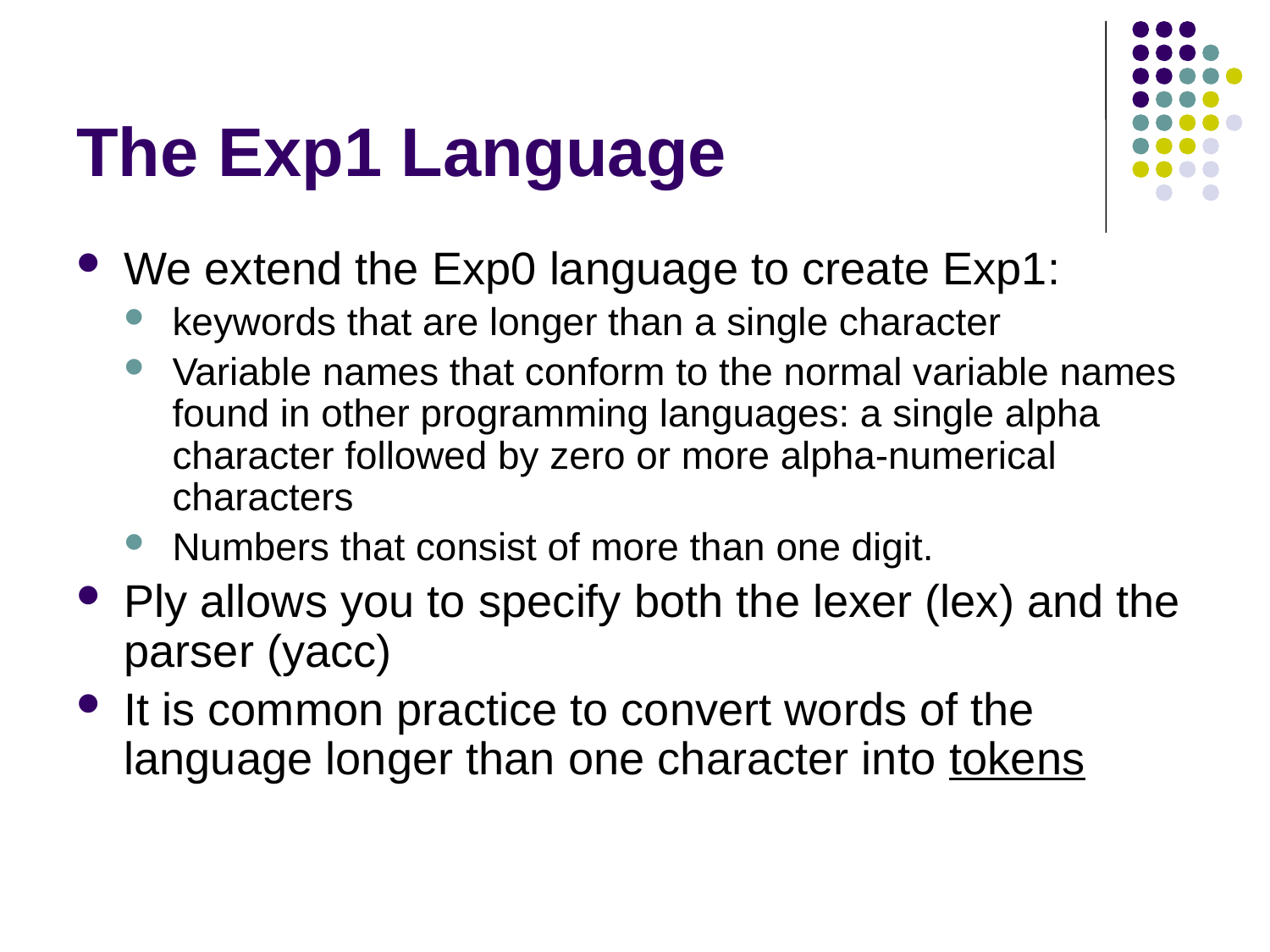

# The Exp1 Language
We extend the Exp0 language to create Exp1:
keywords that are longer than a single character
Variable names that conform to the normal variable names found in other programming languages: a single alpha character followed by zero or more alpha-numerical characters
Numbers that consist of more than one digit.
Ply allows you to specify both the lexer (lex) and the parser (yacc)
It is common practice to convert words of the language longer than one character into tokens